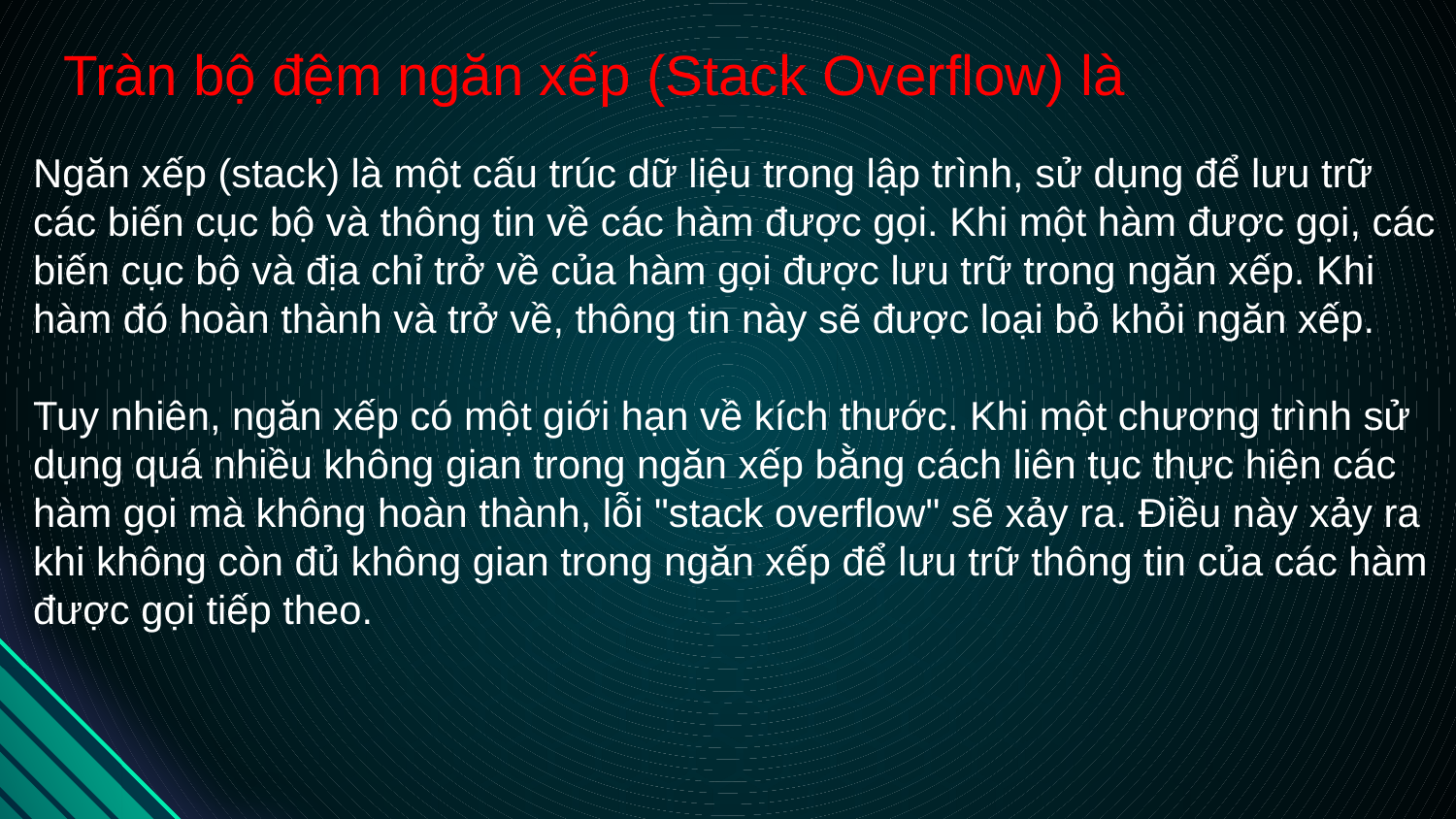

# Tràn bộ đệm ngăn xếp (Stack Overflow) là
Ngăn xếp (stack) là một cấu trúc dữ liệu trong lập trình, sử dụng để lưu trữ các biến cục bộ và thông tin về các hàm được gọi. Khi một hàm được gọi, các biến cục bộ và địa chỉ trở về của hàm gọi được lưu trữ trong ngăn xếp. Khi hàm đó hoàn thành và trở về, thông tin này sẽ được loại bỏ khỏi ngăn xếp.

Tuy nhiên, ngăn xếp có một giới hạn về kích thước. Khi một chương trình sử dụng quá nhiều không gian trong ngăn xếp bằng cách liên tục thực hiện các hàm gọi mà không hoàn thành, lỗi "stack overflow" sẽ xảy ra. Điều này xảy ra khi không còn đủ không gian trong ngăn xếp để lưu trữ thông tin của các hàm được gọi tiếp theo.